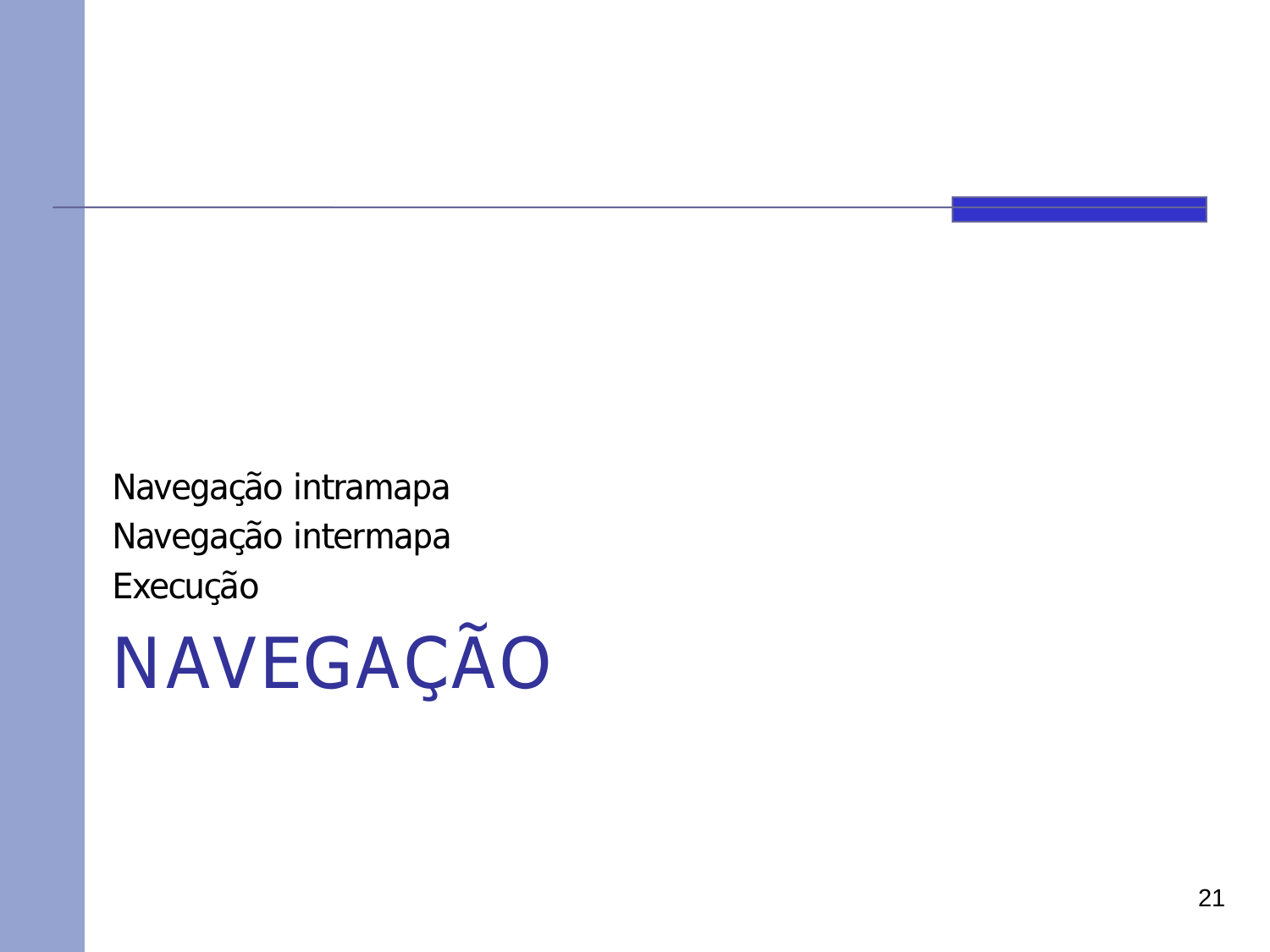

Navegação intramapa
Navegação intermapa
Execução
# Navegação
21